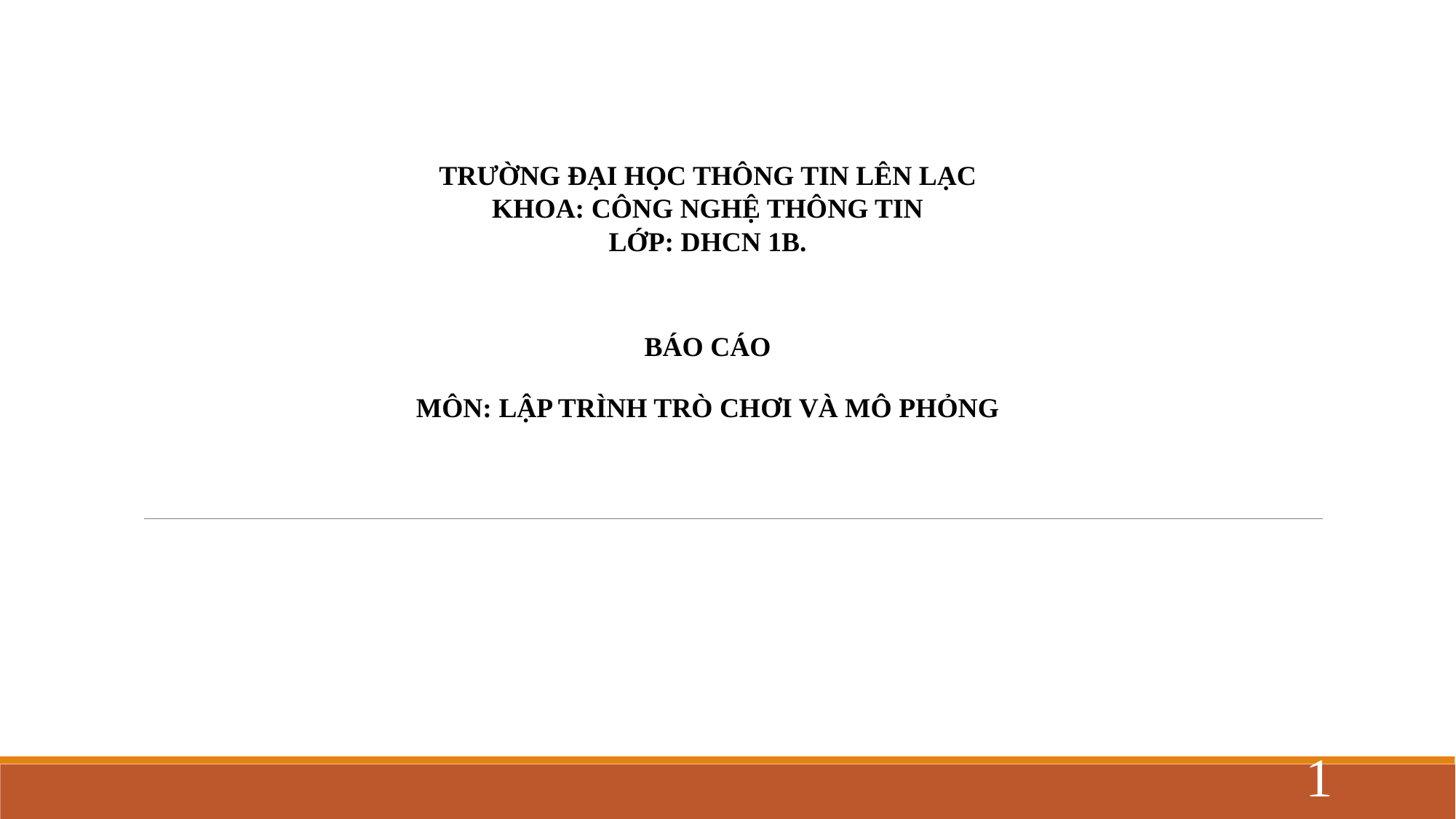

TRƯỜNG ĐẠI HỌC THÔNG TIN LÊN LẠC
KHOA: CÔNG NGHỆ THÔNG TIN
LỚP: DHCN 1B.
BÁO CÁO
MÔN: LẬP TRÌNH TRÒ CHƠI VÀ MÔ PHỎNG
1